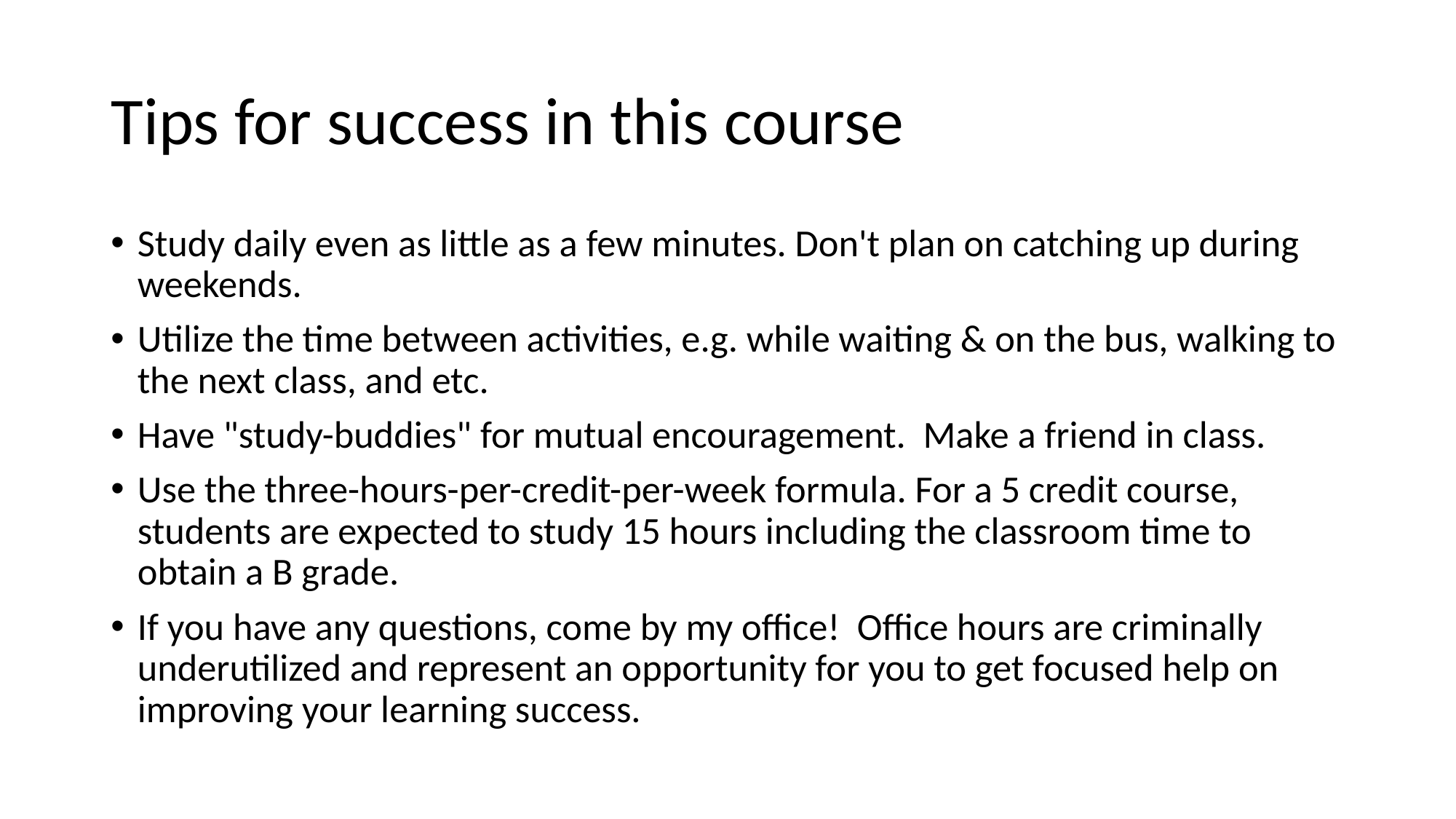

# Tips for success in this course
Study daily even as little as a few minutes. Don't plan on catching up during weekends.
Utilize the time between activities, e.g. while waiting & on the bus, walking to the next class, and etc.
Have "study-buddies" for mutual encouragement.  Make a friend in class.
Use the three-hours-per-credit-per-week formula. For a 5 credit course, students are expected to study 15 hours including the classroom time to obtain a B grade.
If you have any questions, come by my office!  Office hours are criminally underutilized and represent an opportunity for you to get focused help on improving your learning success.